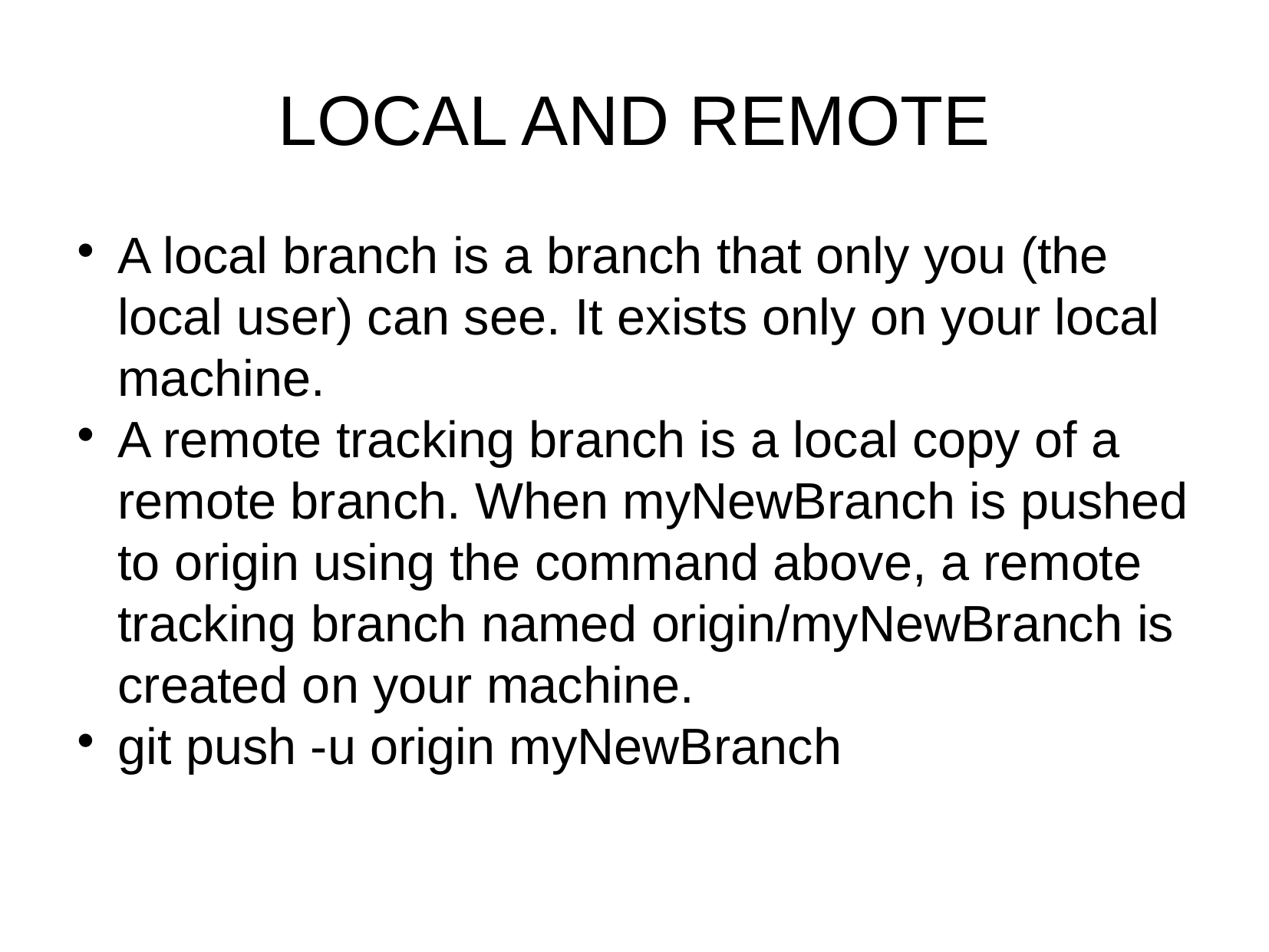

LOCAL AND REMOTE
A local branch is a branch that only you (the local user) can see. It exists only on your local machine.
A remote tracking branch is a local copy of a remote branch. When myNewBranch is pushed to origin using the command above, a remote tracking branch named origin/myNewBranch is created on your machine.
git push -u origin myNewBranch